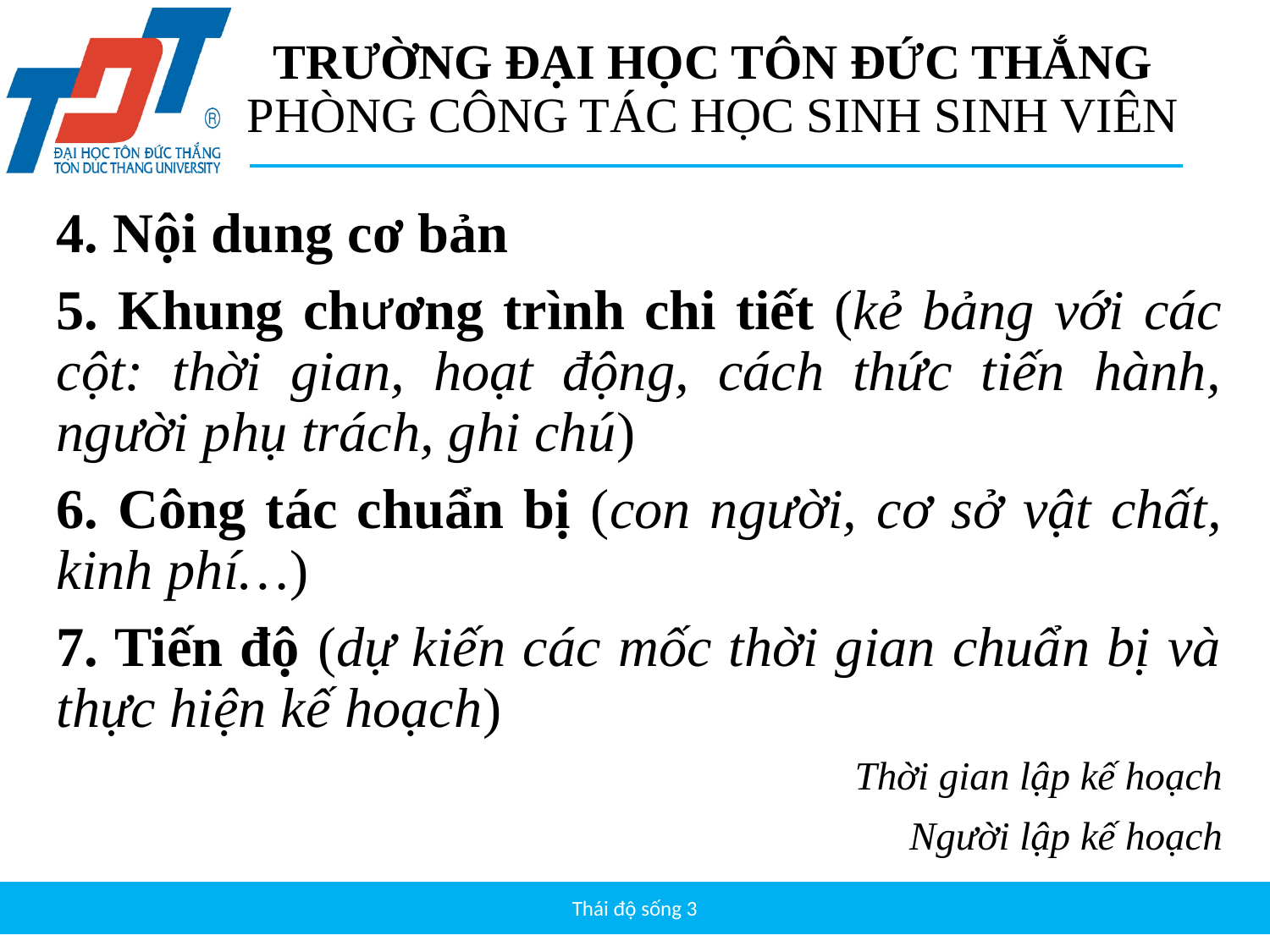

# TRƯỜNG ĐẠI HỌC TÔN ĐỨC THẮNG PHÒNG CÔNG TÁC HỌC SINH SINH VIÊN
4. Nội dung cơ bản
5. Khung chương trình chi tiết (kẻ bảng với các cột: thời gian, hoạt động, cách thức tiến hành, người phụ trách, ghi chú)
6. Công tác chuẩn bị (con người, cơ sở vật chất, kinh phí…)
7. Tiến độ (dự kiến các mốc thời gian chuẩn bị và thực hiện kế hoạch)
Thời gian lập kế hoạch
Người lập kế hoạch

Thái độ sống 3